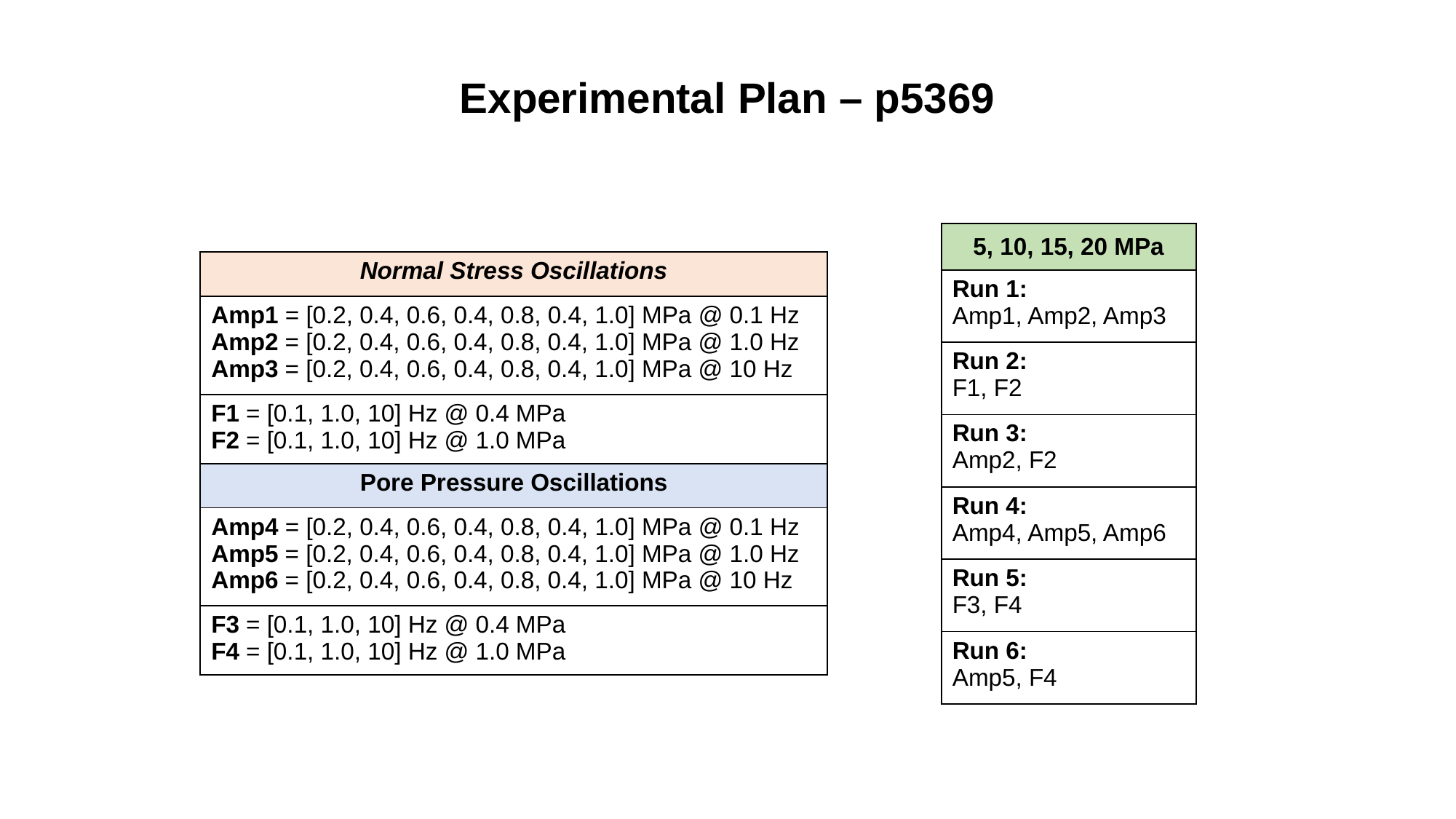

Experimental Plan – p5369
| 5, 10, 15, 20 MPa |
| --- |
| Run 1: Amp1, Amp2, Amp3 |
| Run 2: F1, F2 |
| Run 3: Amp2, F2 |
| Run 4: Amp4, Amp5, Amp6 |
| Run 5: F3, F4 |
| Run 6: Amp5, F4 |
| Normal Stress Oscillations |
| --- |
| Amp1 = [0.2, 0.4, 0.6, 0.4, 0.8, 0.4, 1.0] MPa @ 0.1 Hz Amp2 = [0.2, 0.4, 0.6, 0.4, 0.8, 0.4, 1.0] MPa @ 1.0 Hz Amp3 = [0.2, 0.4, 0.6, 0.4, 0.8, 0.4, 1.0] MPa @ 10 Hz |
| F1 = [0.1, 1.0, 10] Hz @ 0.4 MPa F2 = [0.1, 1.0, 10] Hz @ 1.0 MPa |
| Pore Pressure Oscillations |
| Amp4 = [0.2, 0.4, 0.6, 0.4, 0.8, 0.4, 1.0] MPa @ 0.1 Hz Amp5 = [0.2, 0.4, 0.6, 0.4, 0.8, 0.4, 1.0] MPa @ 1.0 Hz Amp6 = [0.2, 0.4, 0.6, 0.4, 0.8, 0.4, 1.0] MPa @ 10 Hz |
| F3 = [0.1, 1.0, 10] Hz @ 0.4 MPa F4 = [0.1, 1.0, 10] Hz @ 1.0 MPa |